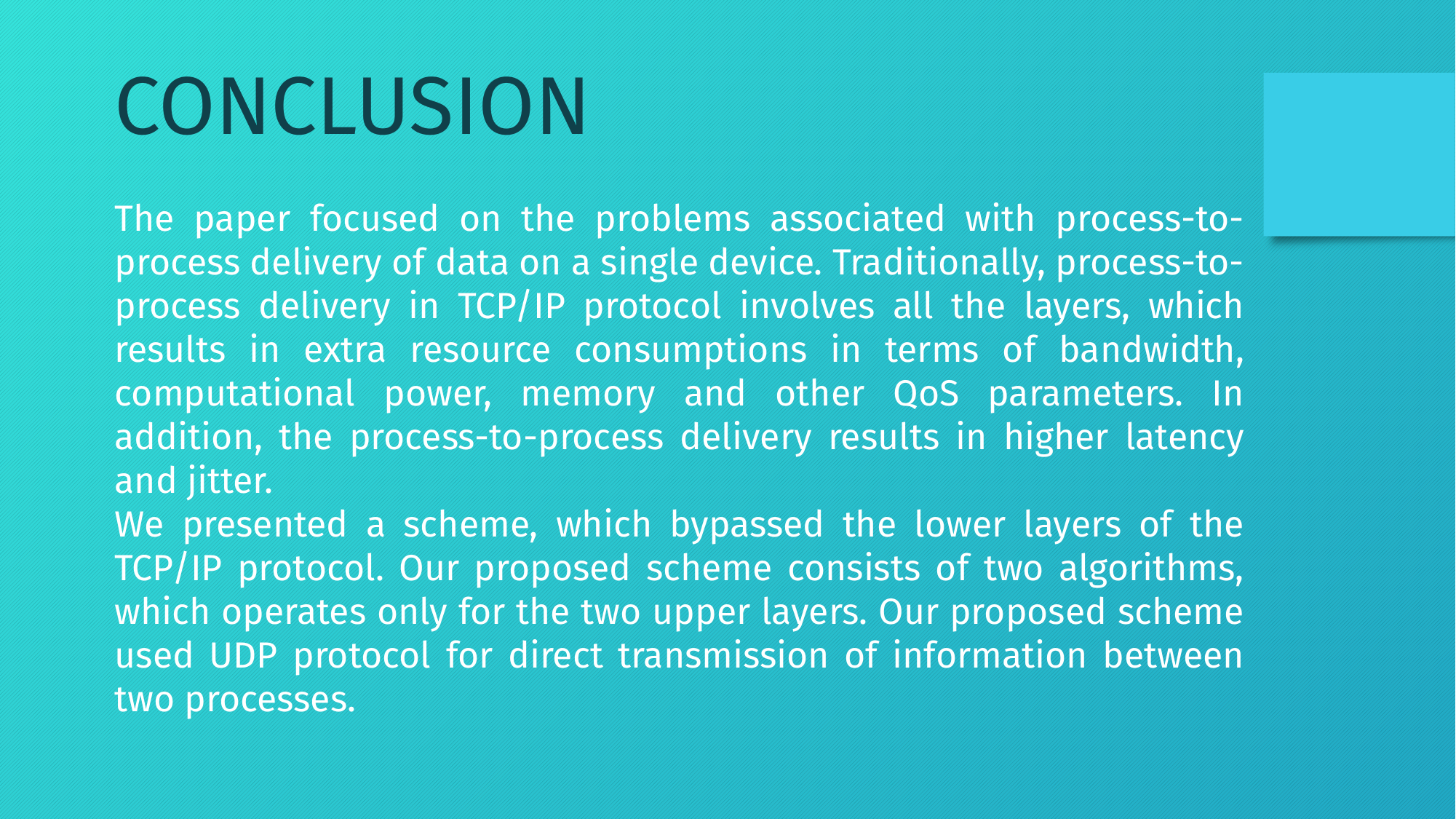

CONCLUSION
The paper focused on the problems associated with process-to-process delivery of data on a single device. Traditionally, process-to-process delivery in TCP/IP protocol involves all the layers, which results in extra resource consumptions in terms of bandwidth, computational power, memory and other QoS parameters. In addition, the process-to-process delivery results in higher latency and jitter.
We presented a scheme, which bypassed the lower layers of the TCP/IP protocol. Our proposed scheme consists of two algorithms, which operates only for the two upper layers. Our proposed scheme used UDP protocol for direct transmission of information between two processes.